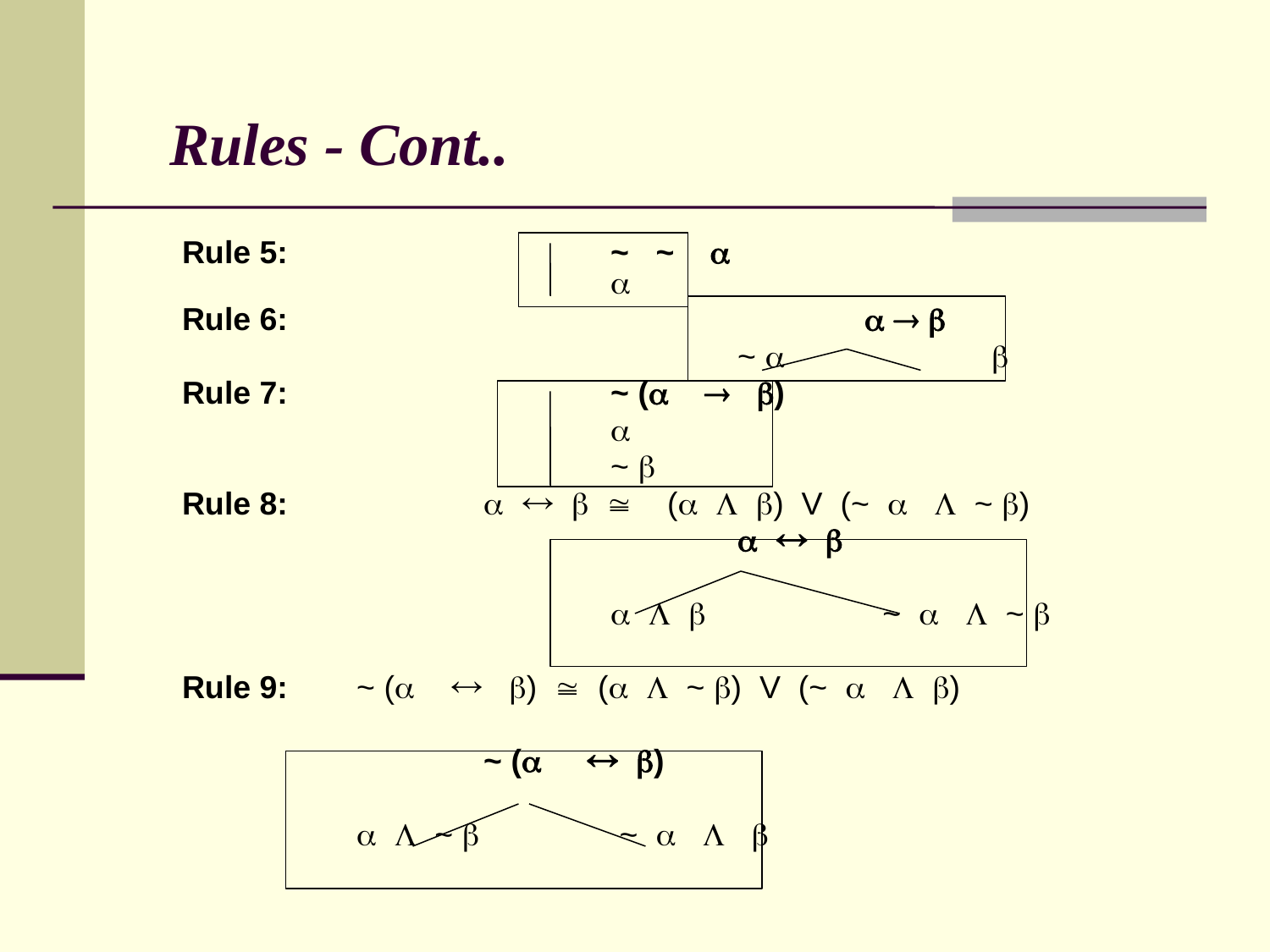

# Rules - Cont..
Rule 5: 			~   ~    α							α
Rule 6: 					α → β
 			   		~ α		β
Rule 7:	   		~ (α    →   β)
				α
				~ β
Rule 8:		α  ↔  β  ≅    (α  Λ  β)  V  (~  α   Λ  ~ β)
					α  ↔  β

				α  Λ  β		  ~  α   Λ  ~ β

Rule 9:	~ (α    ↔   β)  ≅  (α  Λ  ~ β)  V  (~  α   Λ  β)

			~ (α     ↔  β)

		α  Λ  ~ β		 ~  α   Λ   β